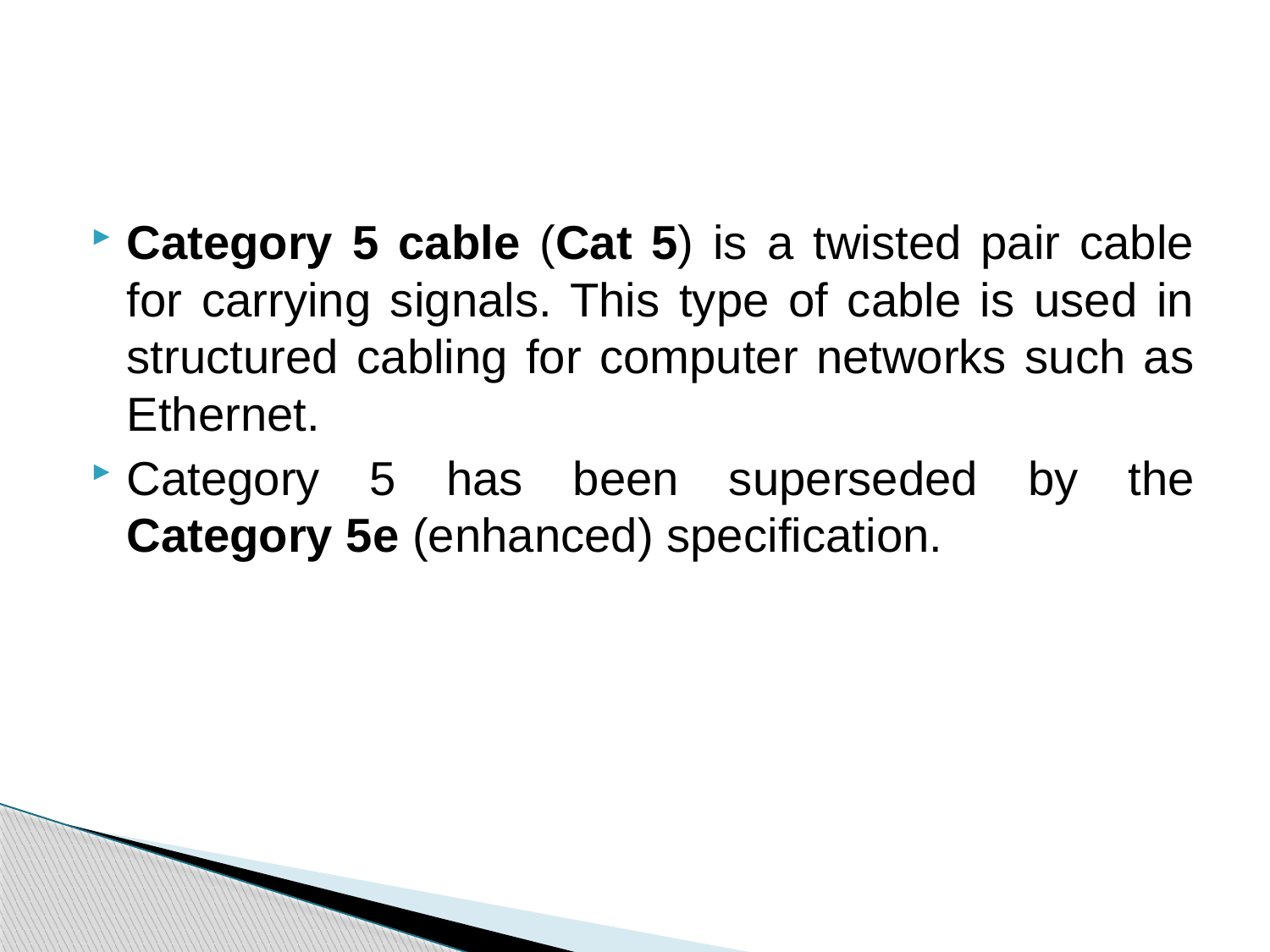

#
Category 5 cable (Cat 5) is a twisted pair cable for carrying signals. This type of cable is used in structured cabling for computer networks such as Ethernet.
Category 5 has been superseded by the Category 5e (enhanced) specification.